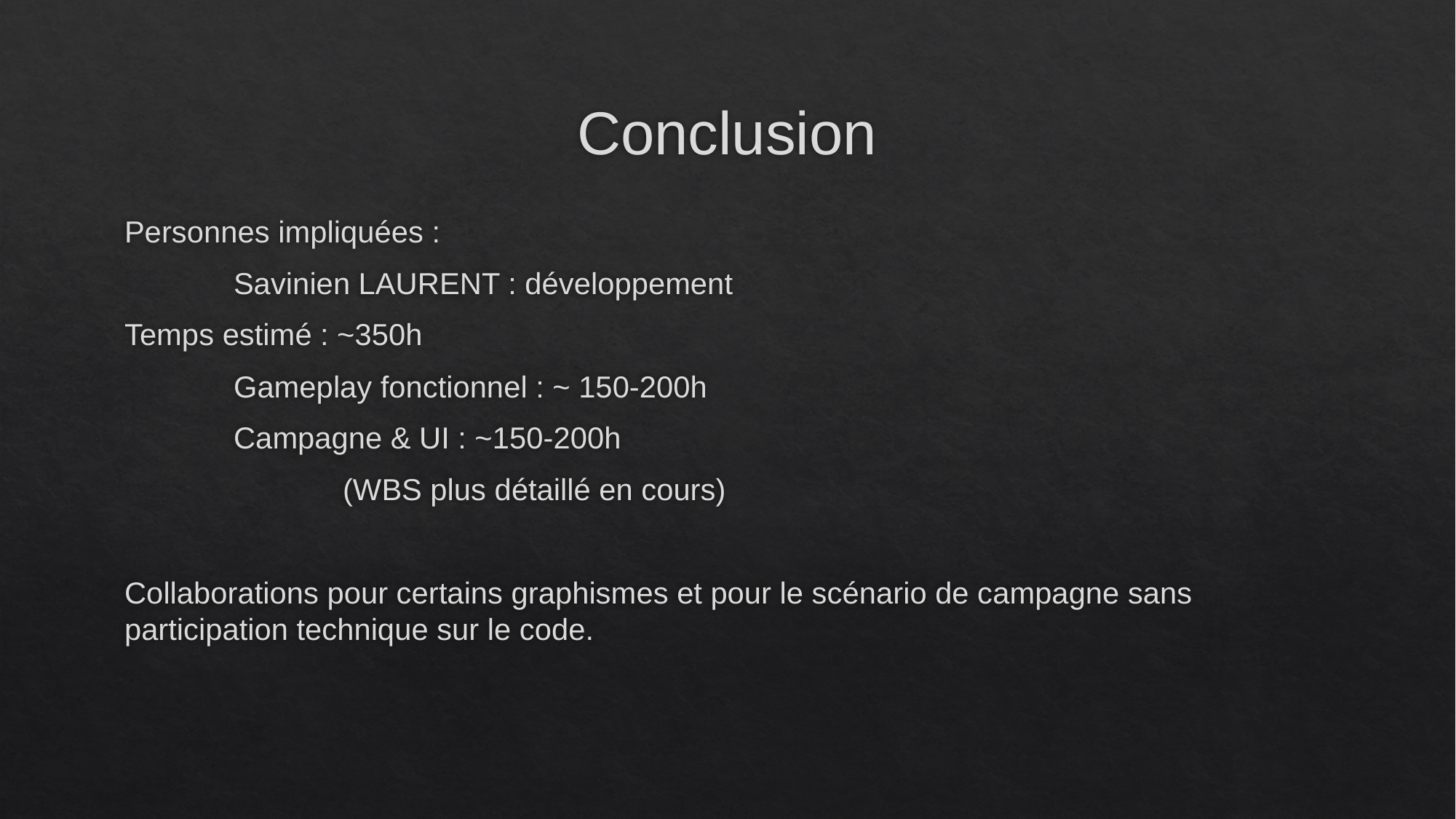

# Conclusion
Personnes impliquées :
	Savinien LAURENT : développement
Temps estimé : ~350h
	Gameplay fonctionnel : ~ 150-200h
	Campagne & UI : ~150-200h
		(WBS plus détaillé en cours)

Collaborations pour certains graphismes et pour le scénario de campagne sans participation technique sur le code.